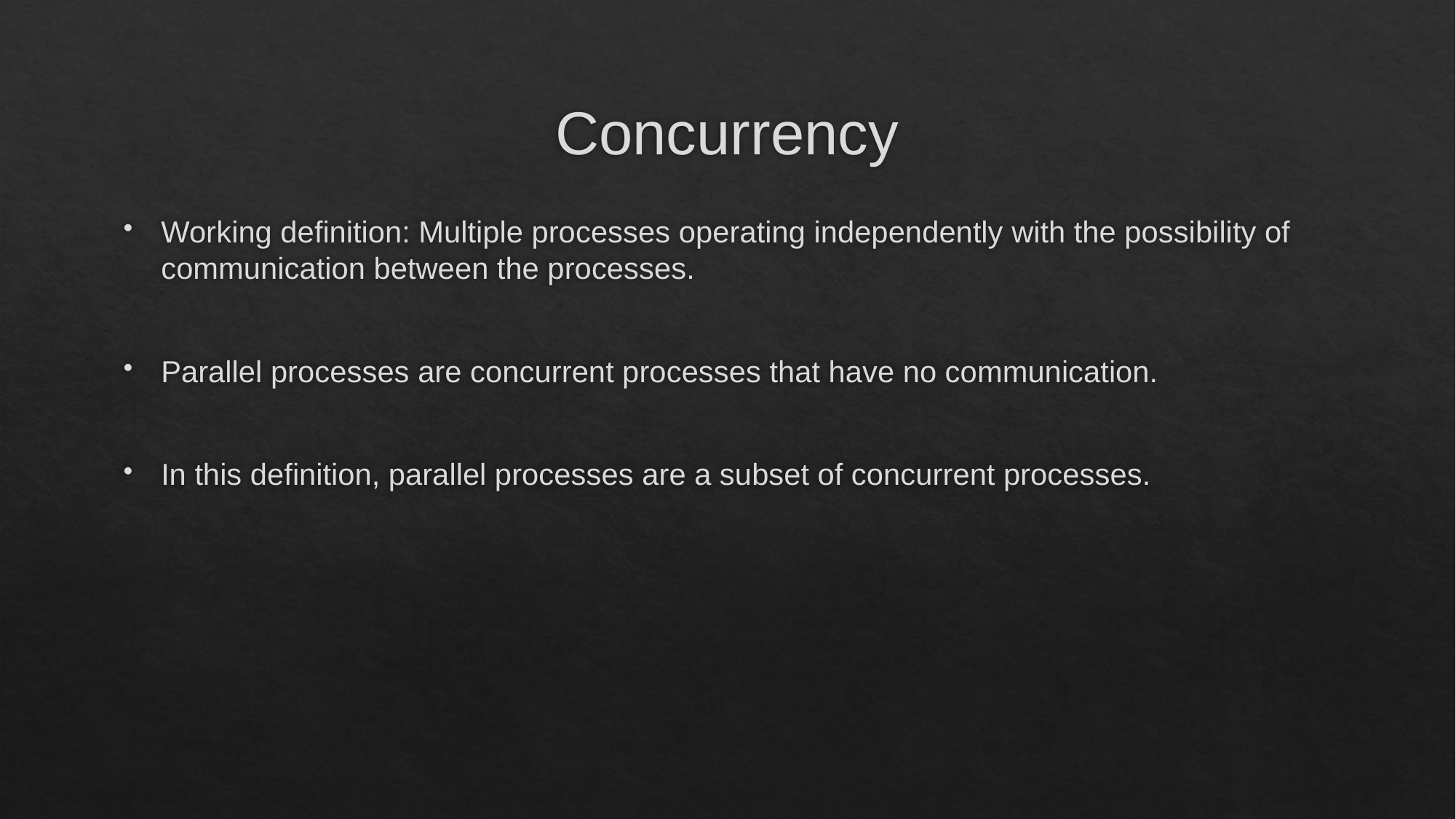

# Concurrency
Working definition: Multiple processes operating independently with the possibility of communication between the processes.

Parallel processes are concurrent processes that have no communication.

In this definition, parallel processes are a subset of concurrent processes.